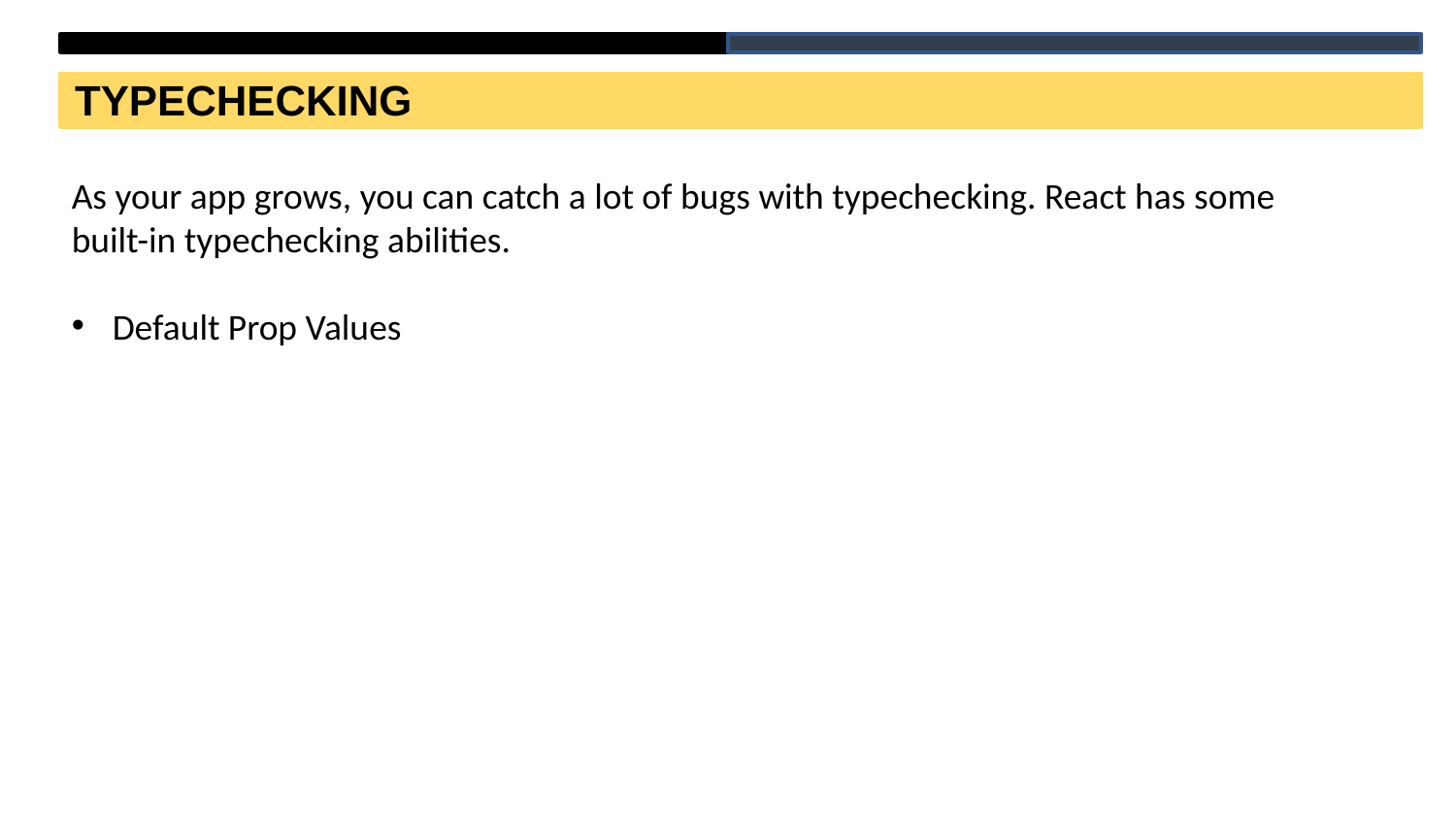

TYPECHECKING

As your app grows, you can catch a lot of bugs with typechecking. React has some built-in typechecking abilities.

Default Prop Values

# HTML